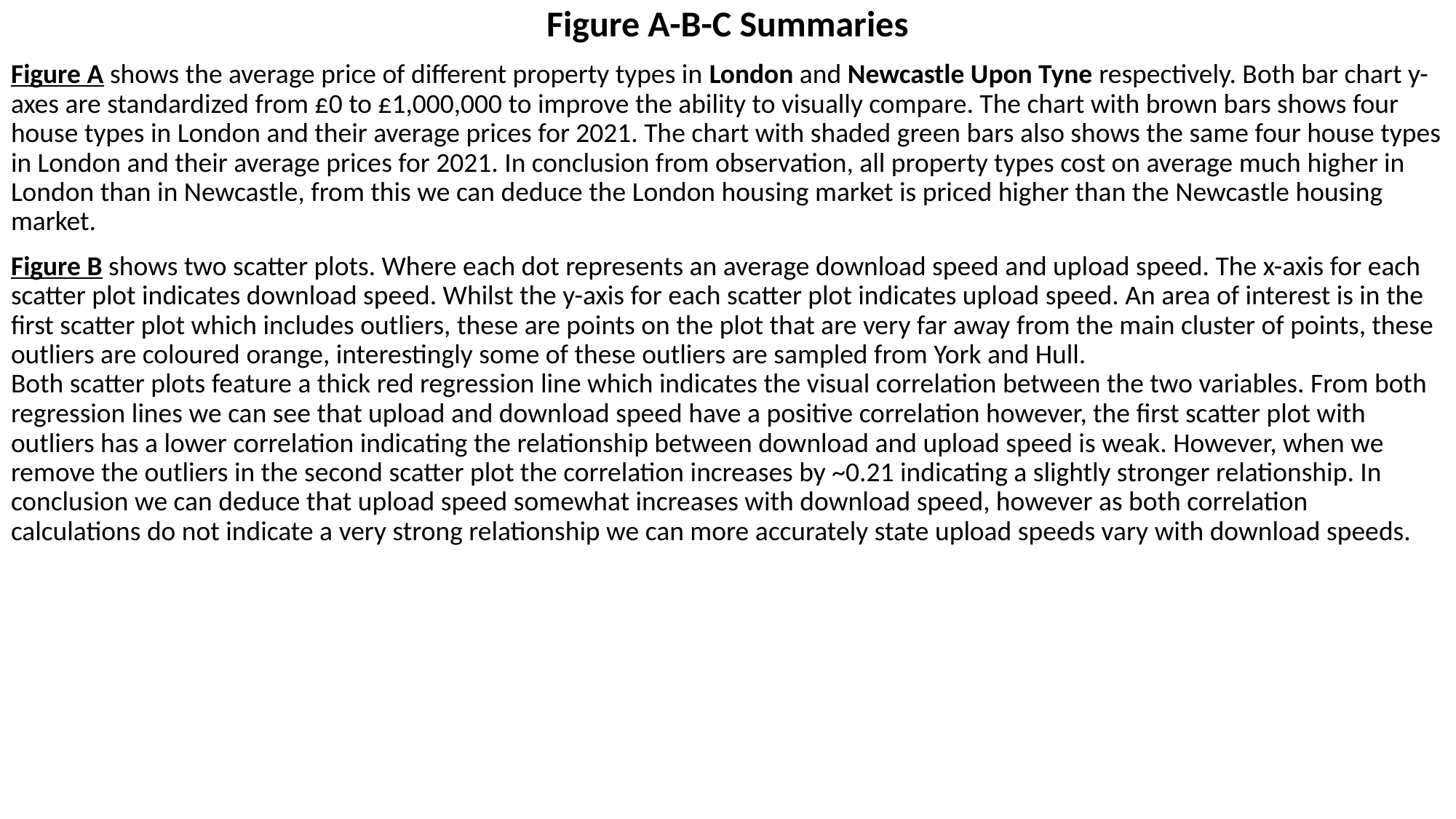

Figure A-B-C Summaries
Figure A shows the average price of different property types in London and Newcastle Upon Tyne respectively. Both bar chart y-axes are standardized from £0 to £1,000,000 to improve the ability to visually compare. The chart with brown bars shows four house types in London and their average prices for 2021. The chart with shaded green bars also shows the same four house types in London and their average prices for 2021. In conclusion from observation, all property types cost on average much higher in London than in Newcastle, from this we can deduce the London housing market is priced higher than the Newcastle housing market.
Figure B shows two scatter plots. Where each dot represents an average download speed and upload speed. The x-axis for each scatter plot indicates download speed. Whilst the y-axis for each scatter plot indicates upload speed. An area of interest is in the first scatter plot which includes outliers, these are points on the plot that are very far away from the main cluster of points, these outliers are coloured orange, interestingly some of these outliers are sampled from York and Hull.
Both scatter plots feature a thick red regression line which indicates the visual correlation between the two variables. From both regression lines we can see that upload and download speed have a positive correlation however, the first scatter plot with outliers has a lower correlation indicating the relationship between download and upload speed is weak. However, when we remove the outliers in the second scatter plot the correlation increases by ~0.21 indicating a slightly stronger relationship. In conclusion we can deduce that upload speed somewhat increases with download speed, however as both correlation calculations do not indicate a very strong relationship we can more accurately state upload speeds vary with download speeds.